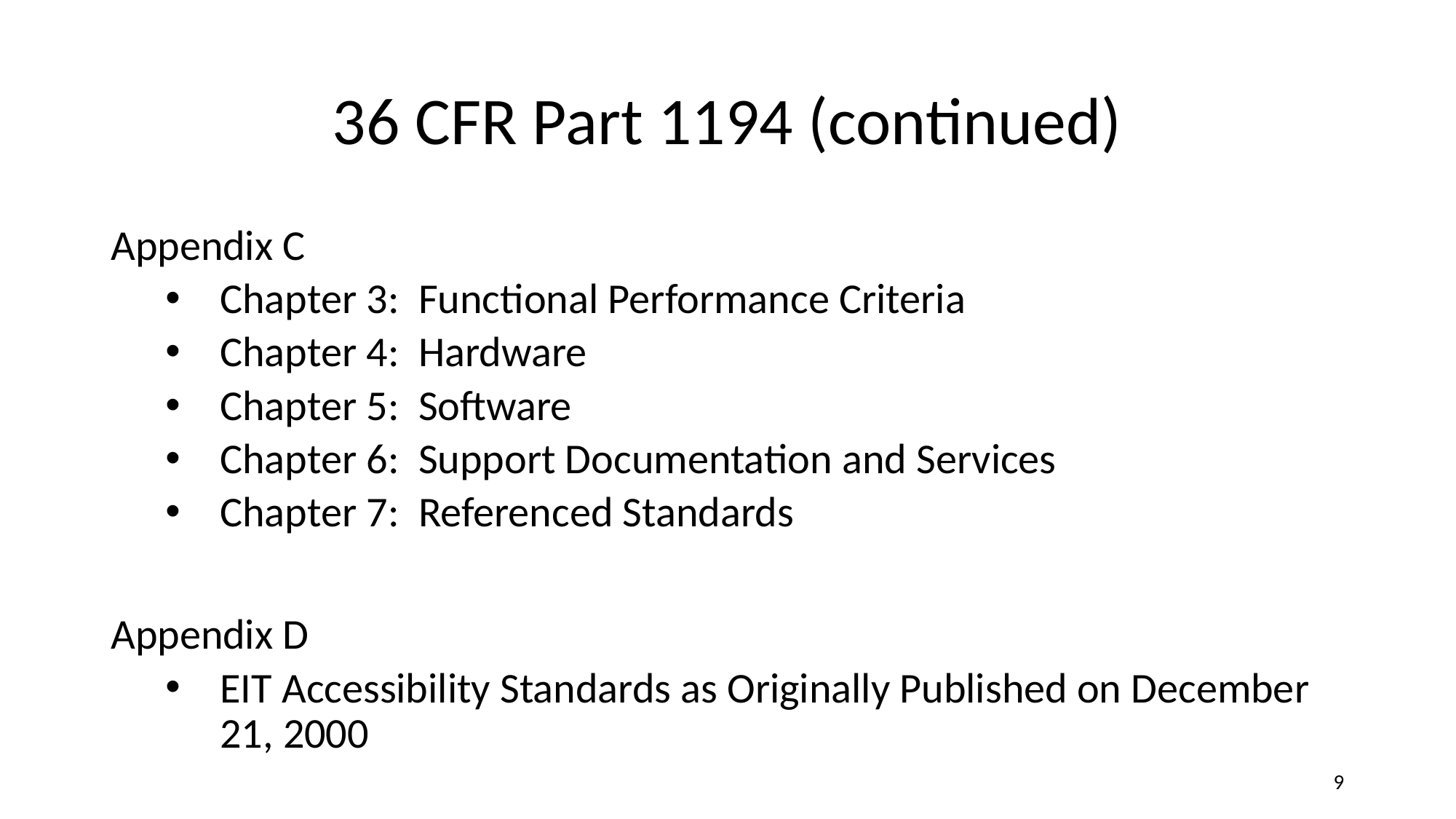

# 36 CFR Part 1194 (continued)
Appendix C
Chapter 3:  Functional Performance Criteria
Chapter 4:  Hardware
Chapter 5:  Software
Chapter 6:  Support Documentation and Services
Chapter 7:  Referenced Standards

Appendix D
EIT Accessibility Standards as Originally Published on December 21, 2000
9